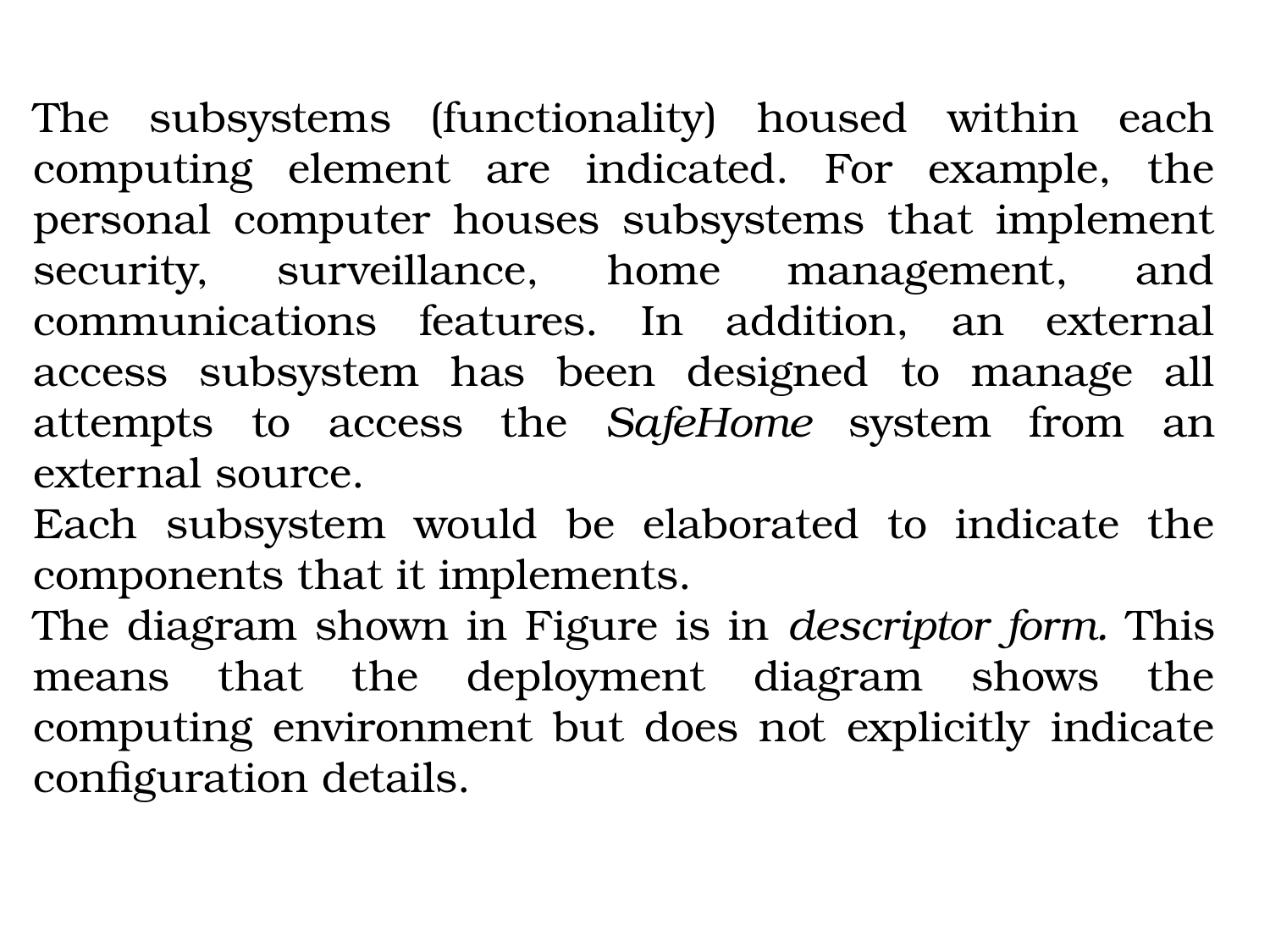

The subsystems (functionality) housed within each computing element are indicated. For example, the personal computer houses subsystems that implement security, surveillance, home management, and communications features. In addition, an external access subsystem has been designed to manage all attempts to access the SafeHome system from an external source.
Each subsystem would be elaborated to indicate the components that it implements.
The diagram shown in Figure is in descriptor form. This means that the deployment diagram shows the computing environment but does not explicitly indicate configuration details.